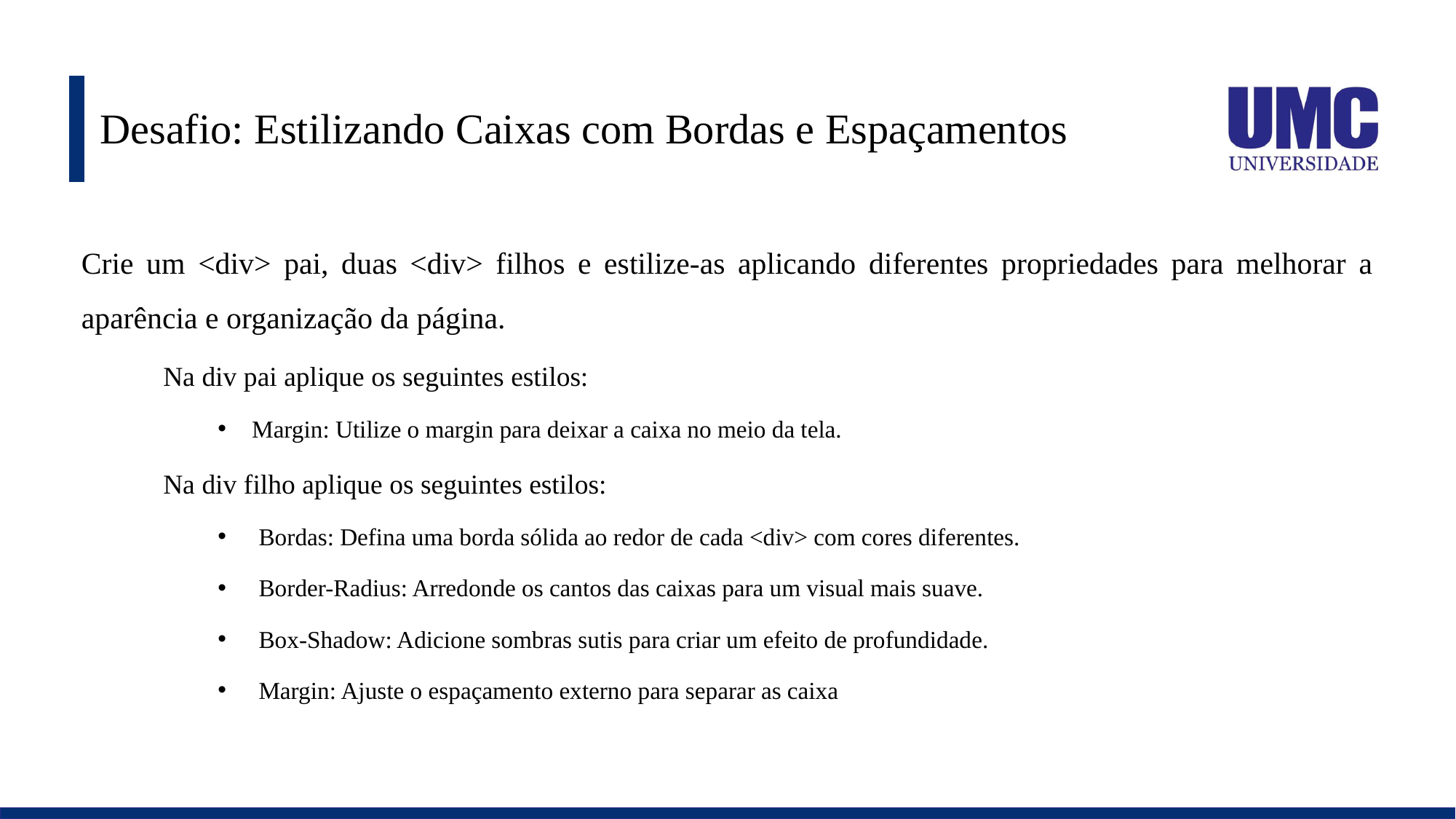

# Desafio: Estilizando Caixas com Bordas e Espaçamentos
Crie um <div> pai, duas <div> filhos e estilize-as aplicando diferentes propriedades para melhorar a aparência e organização da página.
Na div pai aplique os seguintes estilos:
Margin: Utilize o margin para deixar a caixa no meio da tela.
Na div filho aplique os seguintes estilos:
Bordas: Defina uma borda sólida ao redor de cada <div> com cores diferentes.
Border-Radius: Arredonde os cantos das caixas para um visual mais suave.
Box-Shadow: Adicione sombras sutis para criar um efeito de profundidade.
Margin: Ajuste o espaçamento externo para separar as caixa